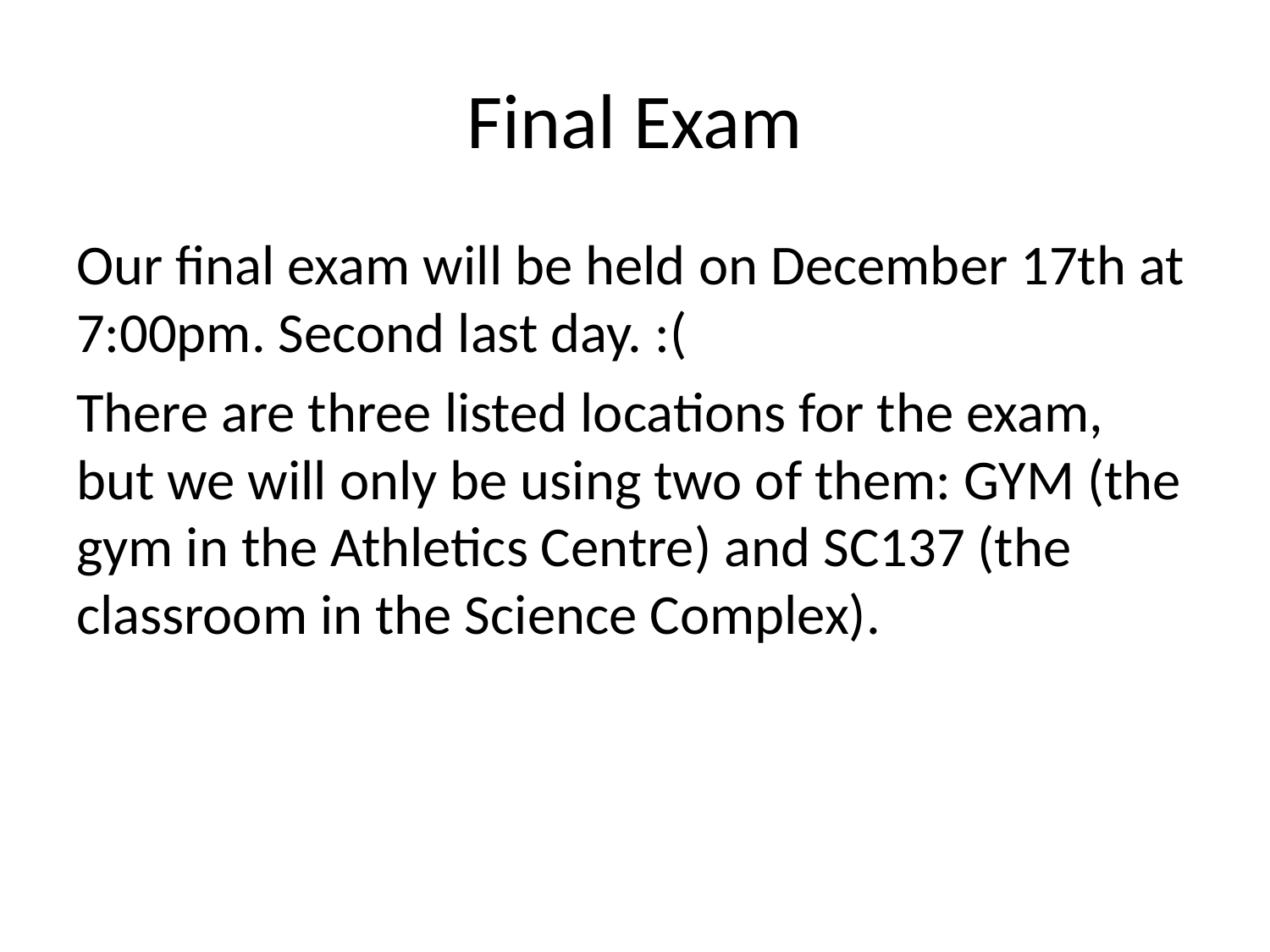

# Final Exam
Our final exam will be held on December 17th at 7:00pm. Second last day. :(
There are three listed locations for the exam, but we will only be using two of them: GYM (the gym in the Athletics Centre) and SC137 (the classroom in the Science Complex).